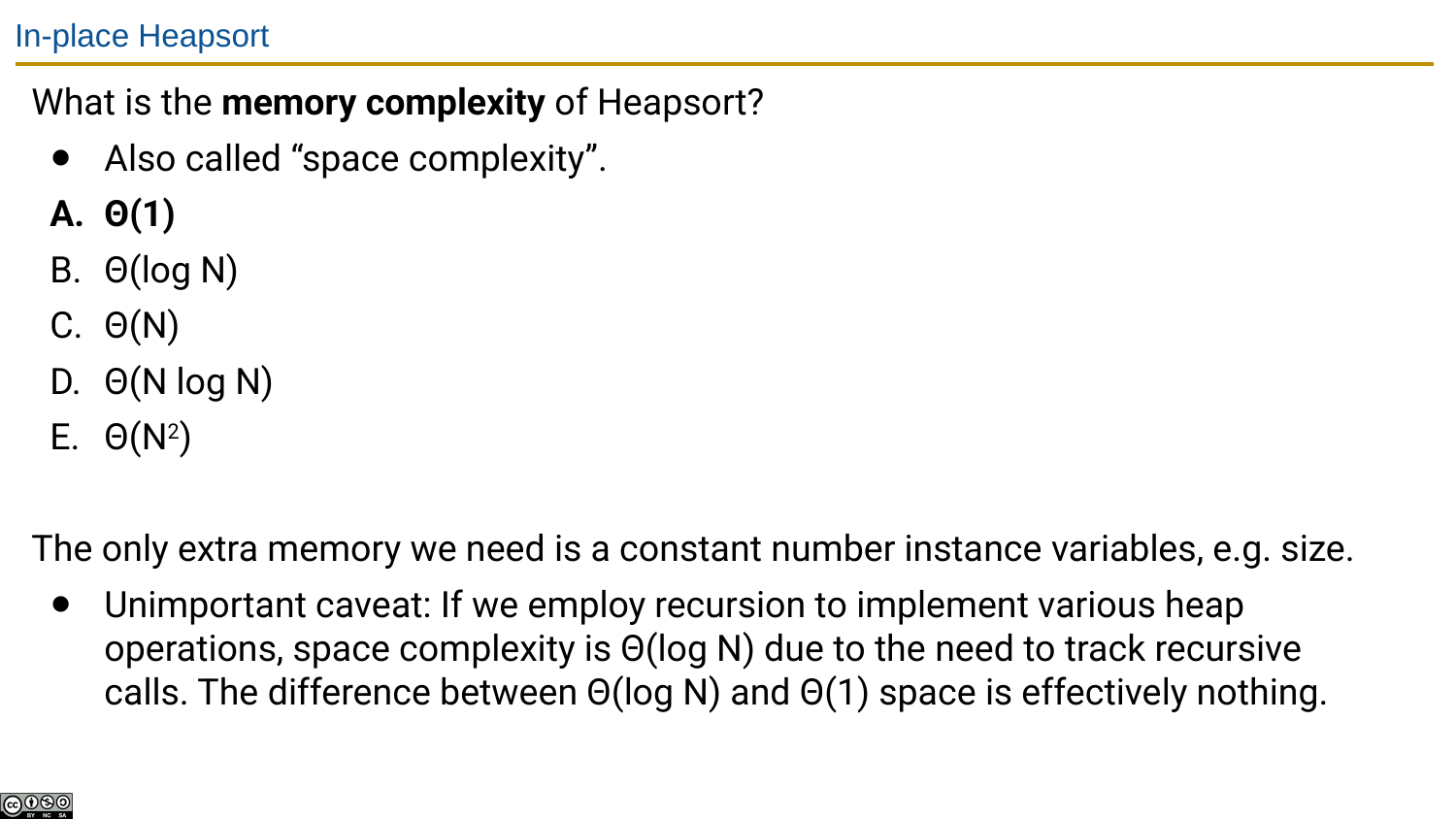

# In-place Heapsort
What is the memory complexity of Heapsort?
Also called “space complexity”.
Θ(1)
Θ(log N)
Θ(N)
Θ(N log N)
Θ(N2)

The only extra memory we need is a constant number instance variables, e.g. size.
Unimportant caveat: If we employ recursion to implement various heap operations, space complexity is Θ(log N) due to the need to track recursive calls. The difference between Θ(log N) and Θ(1) space is effectively nothing.